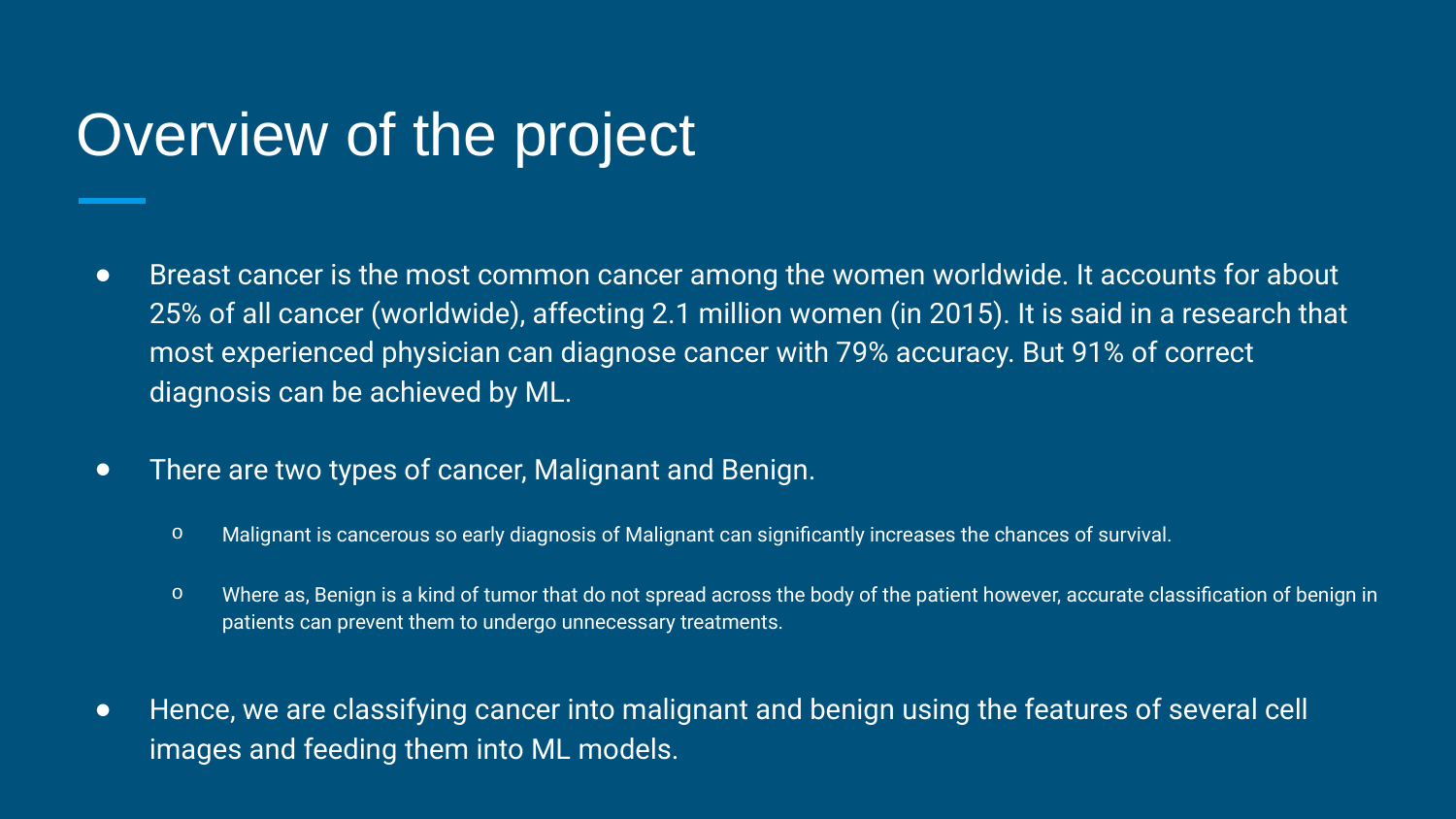

# Overview of the project
Breast cancer is the most common cancer among the women worldwide. It accounts for about 25% of all cancer (worldwide), affecting 2.1 million women (in 2015). It is said in a research that most experienced physician can diagnose cancer with 79% accuracy. But 91% of correct diagnosis can be achieved by ML.

There are two types of cancer, Malignant and Benign.
Malignant is cancerous so early diagnosis of Malignant can significantly increases the chances of survival.
Where as, Benign is a kind of tumor that do not spread across the body of the patient however, accurate classification of benign in patients can prevent them to undergo unnecessary treatments.

Hence, we are classifying cancer into malignant and benign using the features of several cell images and feeding them into ML models.